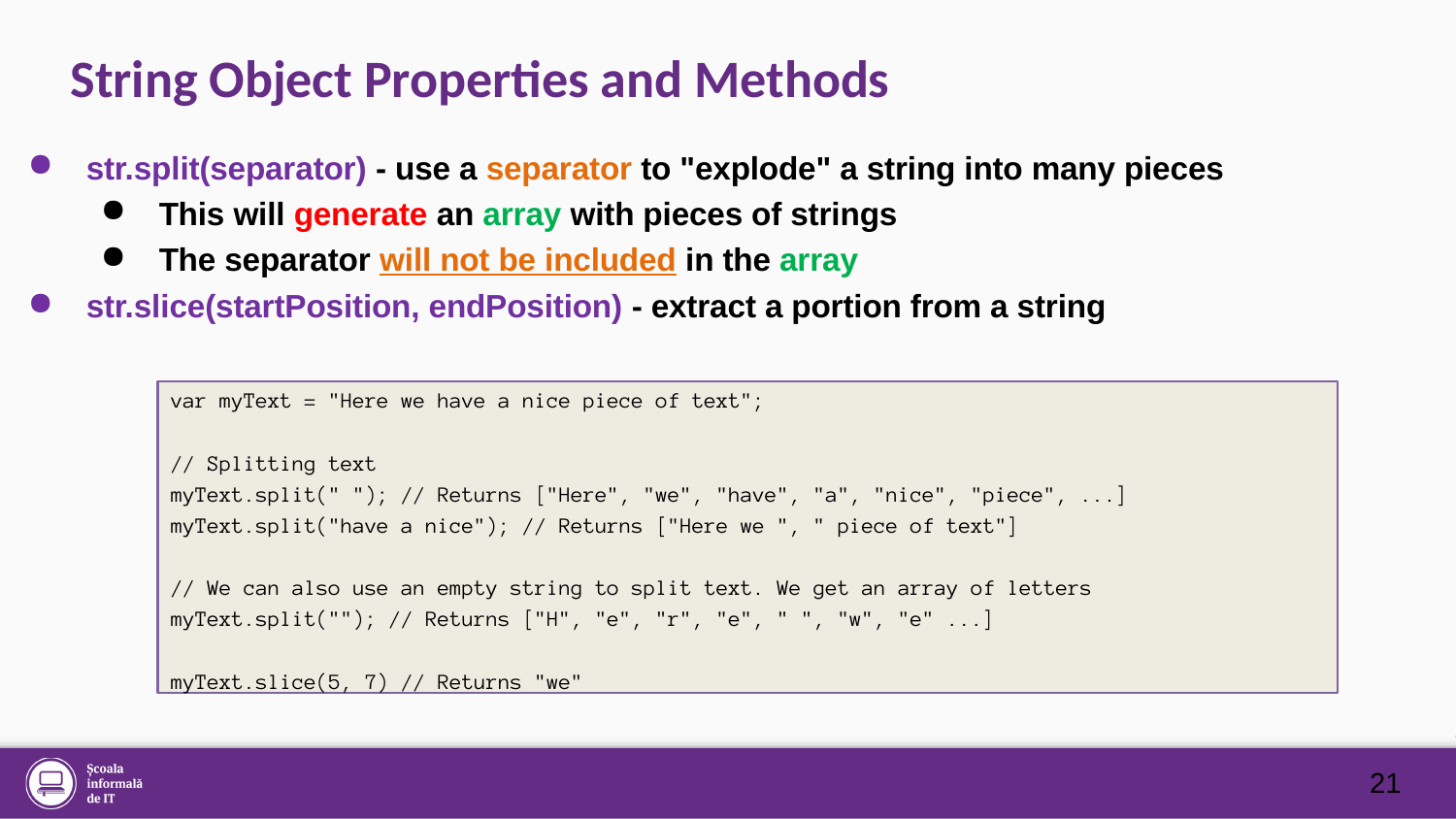

# String Object Properties and Methods
str.split(separator) - use a separator to "explode" a string into many pieces
This will generate an array with pieces of strings
The separator will not be included in the array
str.slice(startPosition, endPosition) - extract a portion from a string
var myText = "Here we have a nice piece of text";

// Splitting text
myText.split(" "); // Returns ["Here", "we", "have", "a", "nice", "piece", ...]
myText.split("have a nice"); // Returns ["Here we ", " piece of text"]

// We can also use an empty string to split text. We get an array of letters
myText.split(""); // Returns ["H", "e", "r", "e", " ", "w", "e" ...]

myText.slice(5, 7) // Returns "we"

21